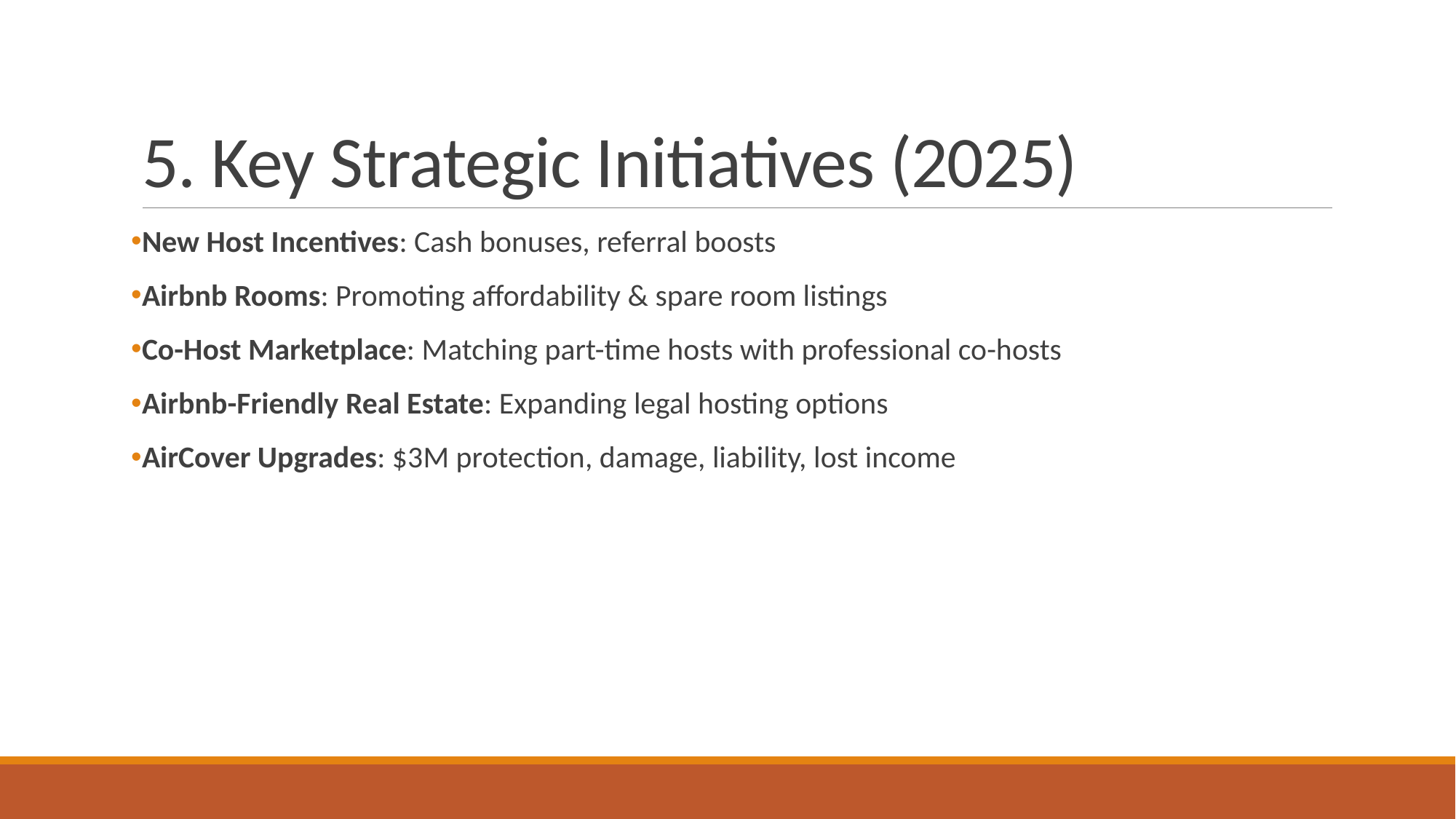

# 5. Key Strategic Initiatives (2025)
New Host Incentives: Cash bonuses, referral boosts
Airbnb Rooms: Promoting affordability & spare room listings
Co-Host Marketplace: Matching part-time hosts with professional co-hosts
Airbnb-Friendly Real Estate: Expanding legal hosting options
AirCover Upgrades: $3M protection, damage, liability, lost income